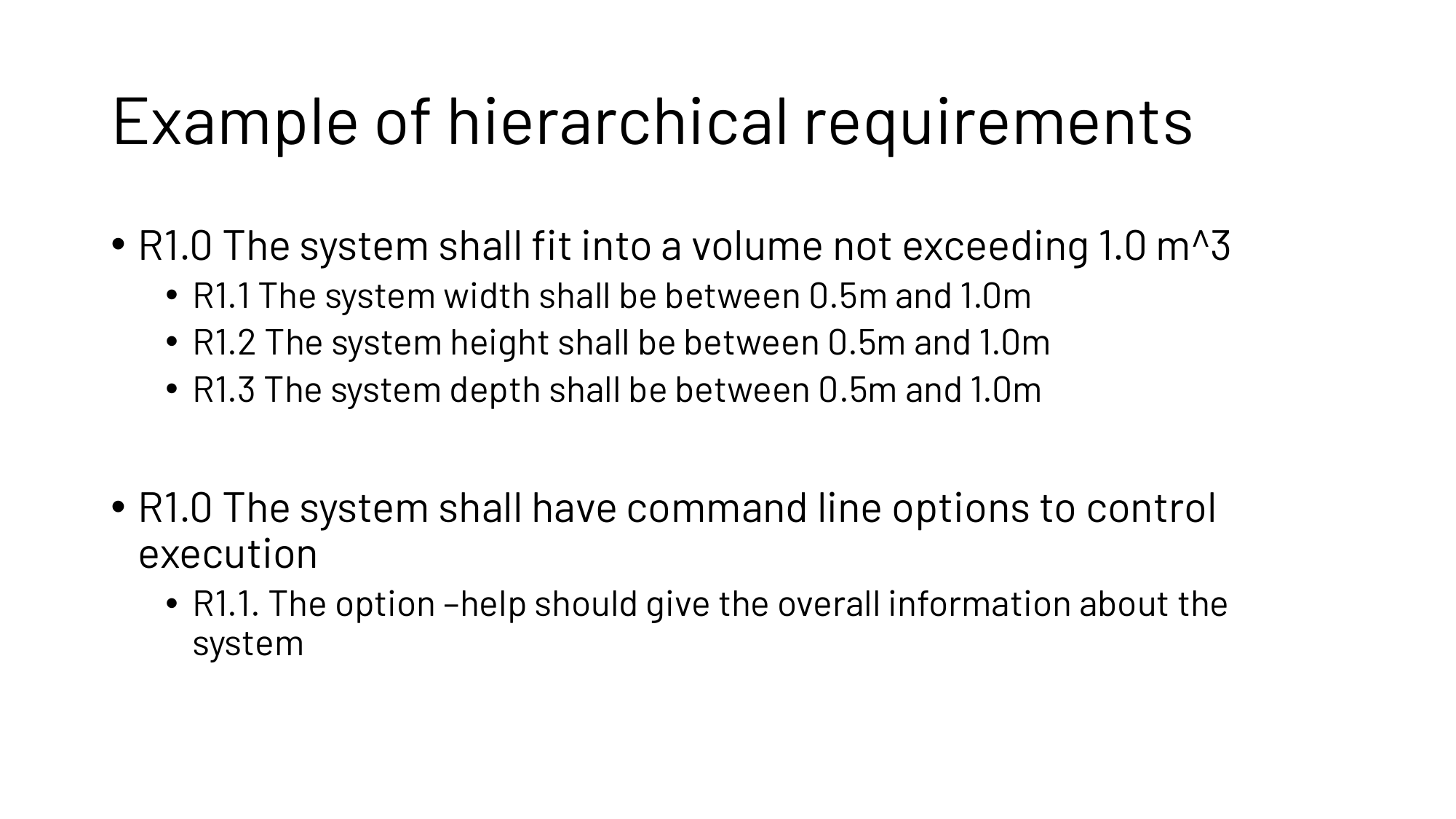

# Example of hierarchical requirements
R1.0 The system shall fit into a volume not exceeding 1.0 m^3
R1.1 The system width shall be between 0.5m and 1.0m
R1.2 The system height shall be between 0.5m and 1.0m
R1.3 The system depth shall be between 0.5m and 1.0m

R1.0 The system shall have command line options to control execution
R1.1. The option –help should give the overall information about the system